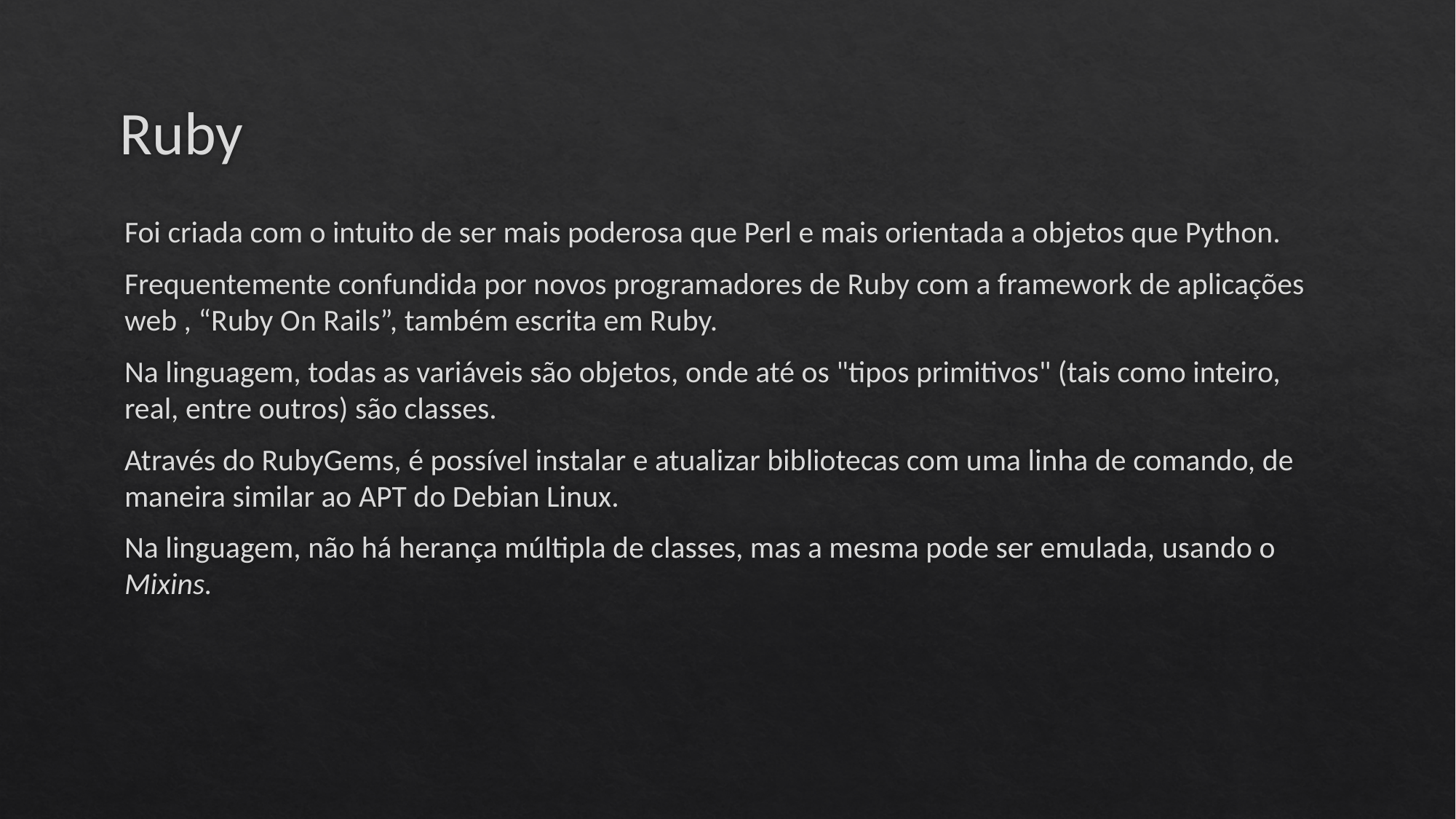

# Ruby
Foi criada com o intuito de ser mais poderosa que Perl e mais orientada a objetos que Python.
Frequentemente confundida por novos programadores de Ruby com a framework de aplicações web , “Ruby On Rails”, também escrita em Ruby.
Na linguagem, todas as variáveis são objetos, onde até os "tipos primitivos" (tais como inteiro, real, entre outros) são classes.
Através do RubyGems, é possível instalar e atualizar bibliotecas com uma linha de comando, de maneira similar ao APT do Debian Linux.
Na linguagem, não há herança múltipla de classes, mas a mesma pode ser emulada, usando o Mixins.